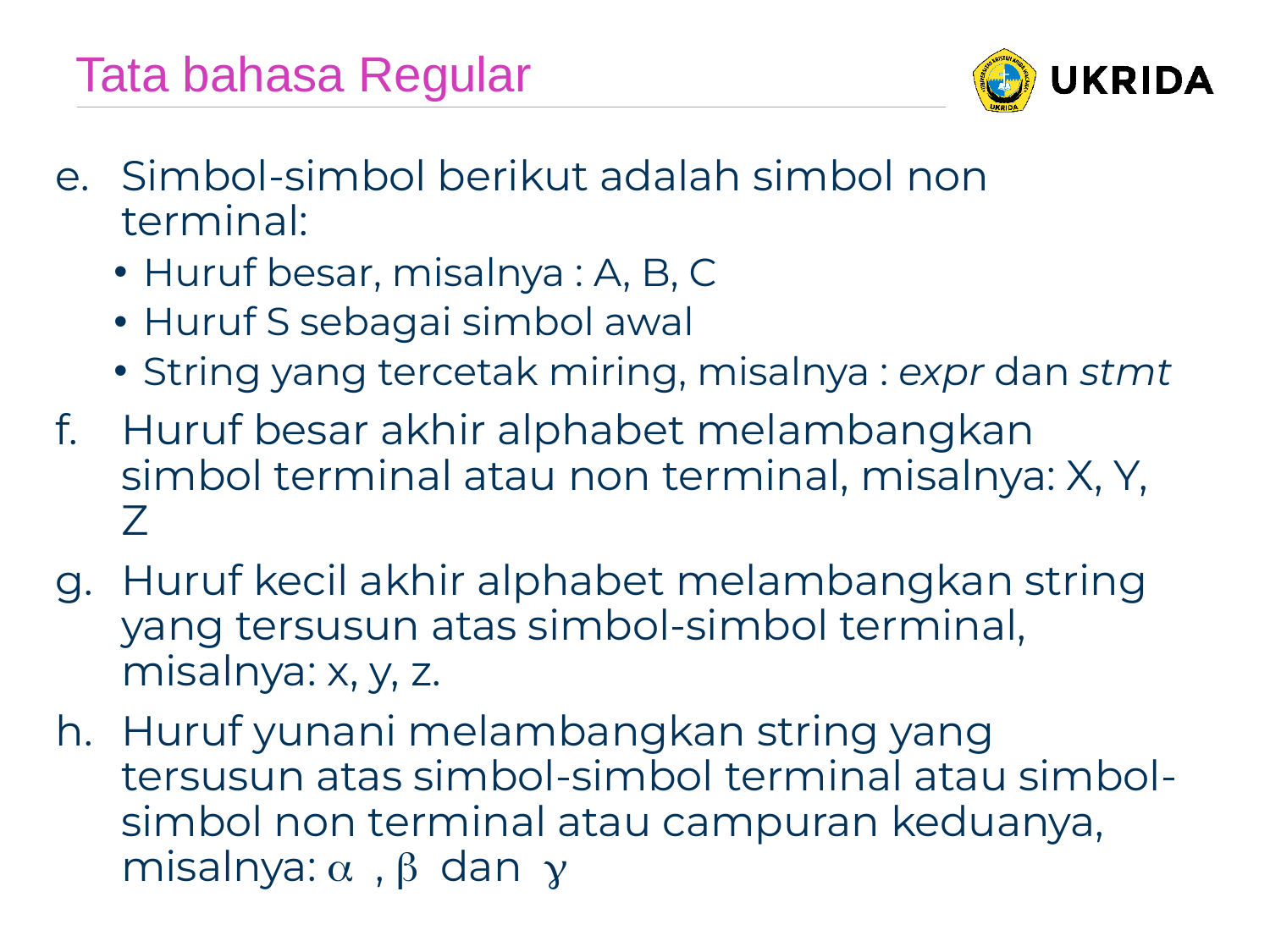

# Tata bahasa Regular
Simbol-simbol berikut adalah simbol non terminal:
Huruf besar, misalnya : A, B, C
Huruf S sebagai simbol awal
String yang tercetak miring, misalnya : expr dan stmt
Huruf besar akhir alphabet melambangkan simbol terminal atau non terminal, misalnya: X, Y, Z
Huruf kecil akhir alphabet melambangkan string yang tersusun atas simbol-simbol terminal, misalnya: x, y, z.
Huruf yunani melambangkan string yang tersusun atas simbol-simbol terminal atau simbol-simbol non terminal atau campuran keduanya, misalnya: α  , β  dan  γ